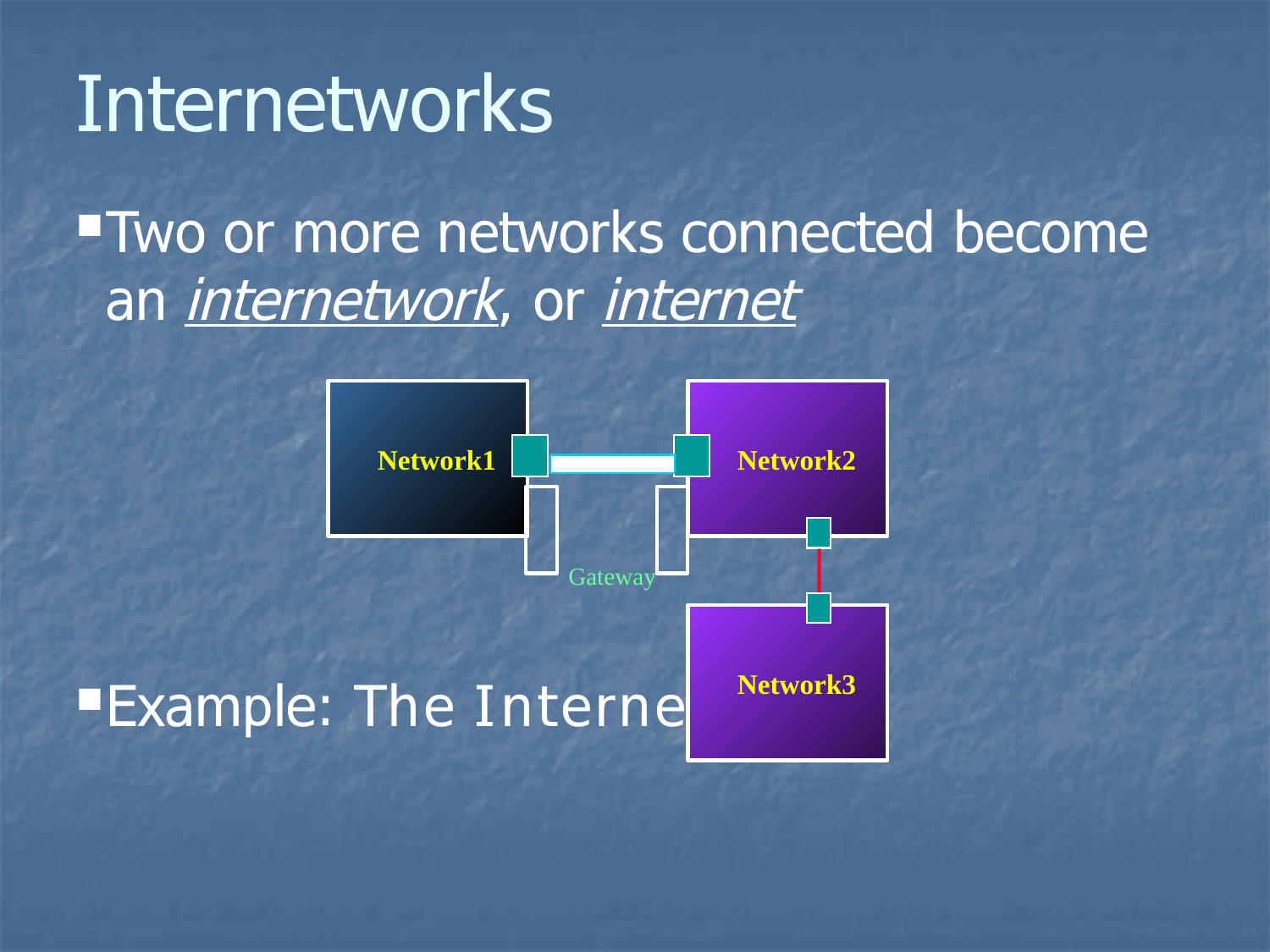

Internetworks
Two or more networks connected become an internetwork, or internet

Example: The Internet

Network1
Network2

Gateway

Network3